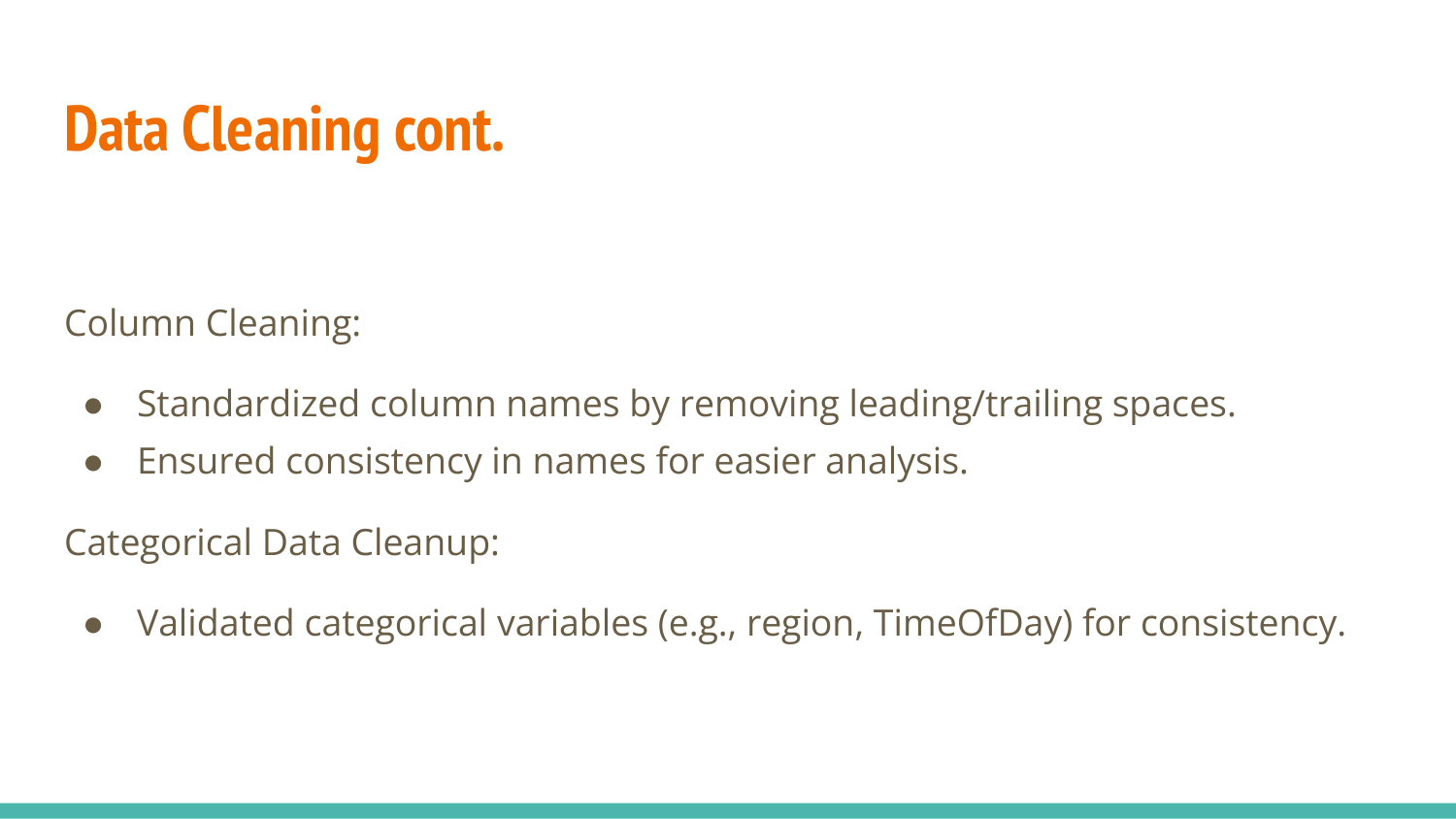

# Data Cleaning cont.

Column Cleaning:
Standardized column names by removing leading/trailing spaces.
Ensured consistency in names for easier analysis.
Categorical Data Cleanup:
Validated categorical variables (e.g., region, TimeOfDay) for consistency.